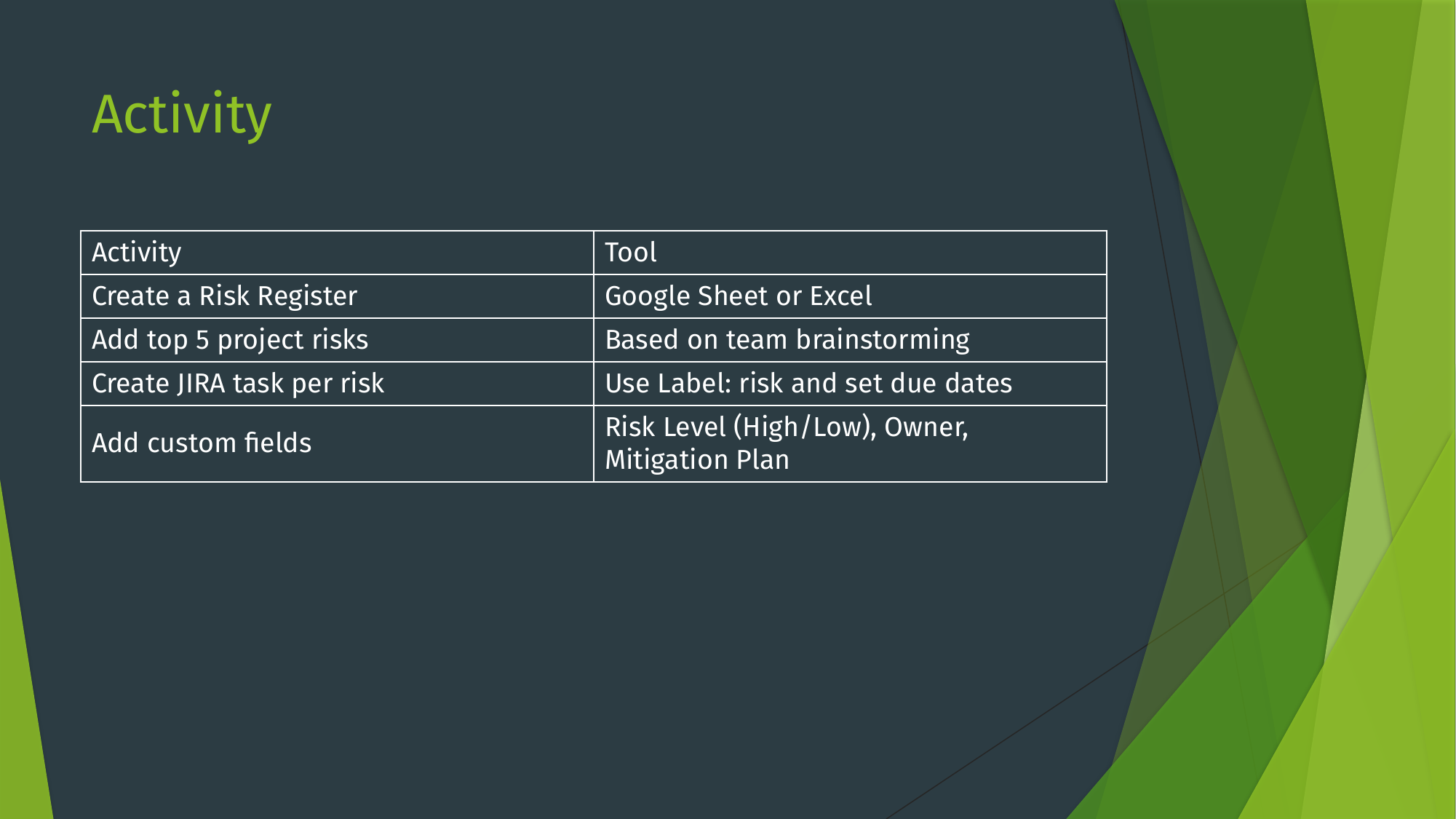

# Activity
| Activity | Tool |
| --- | --- |
| Create a Risk Register | Google Sheet or Excel |
| Add top 5 project risks | Based on team brainstorming |
| Create JIRA task per risk | Use Label: risk and set due dates |
| Add custom fields | Risk Level (High/Low), Owner, Mitigation Plan |